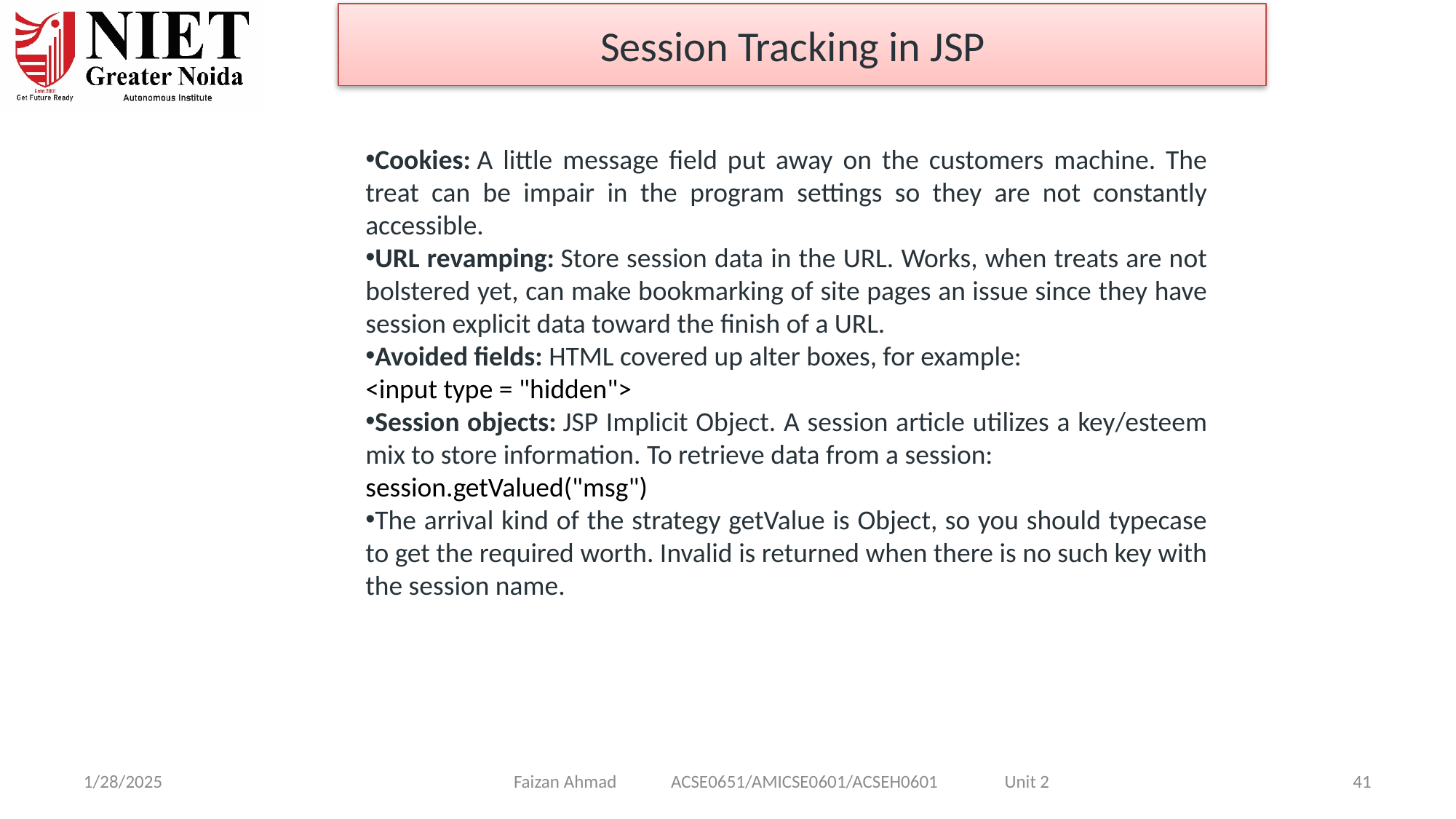

Session Tracking in JSP
Cookies: A little message field put away on the customers machine. The treat can be impair in the program settings so they are not constantly accessible.
URL revamping: Store session data in the URL. Works, when treats are not bolstered yet, can make bookmarking of site pages an issue since they have session explicit data toward the finish of a URL.
Avoided fields: HTML covered up alter boxes, for example:
<input type = "hidden">
Session objects: JSP Implicit Object. A session article utilizes a key/esteem mix to store information. To retrieve data from a session:
session.getValued("msg")
The arrival kind of the strategy getValue is Object, so you should typecase to get the required worth. Invalid is returned when there is no such key with the session name.
Faizan Ahmad             ACSE0651/AMICSE0601/ACSEH0601                Unit 2
1/28/2025
41